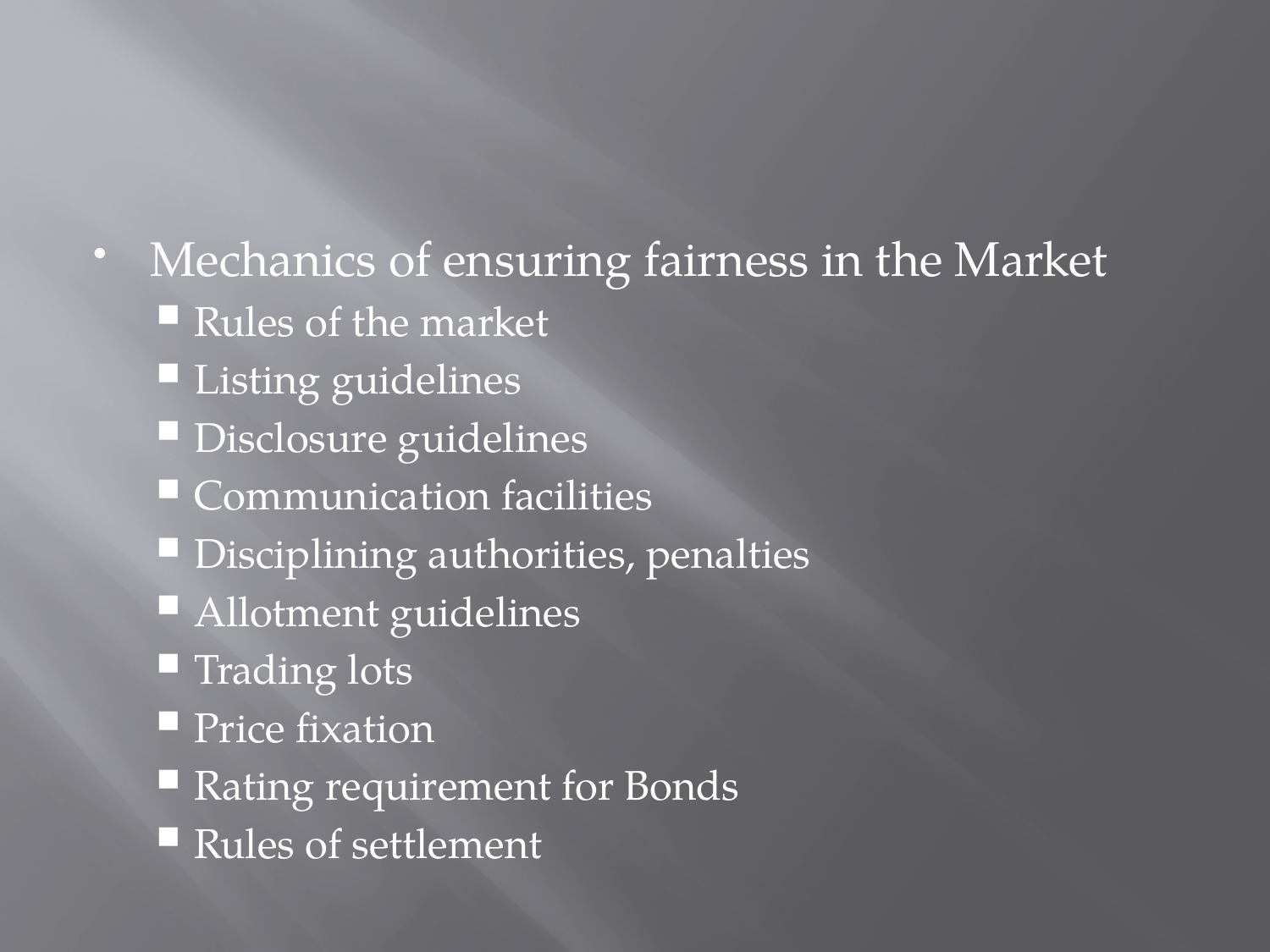

#
Mechanics of ensuring fairness in the Market
Rules of the market
Listing guidelines
Disclosure guidelines
Communication facilities
Disciplining authorities, penalties
Allotment guidelines
Trading lots
Price fixation
Rating requirement for Bonds
Rules of settlement